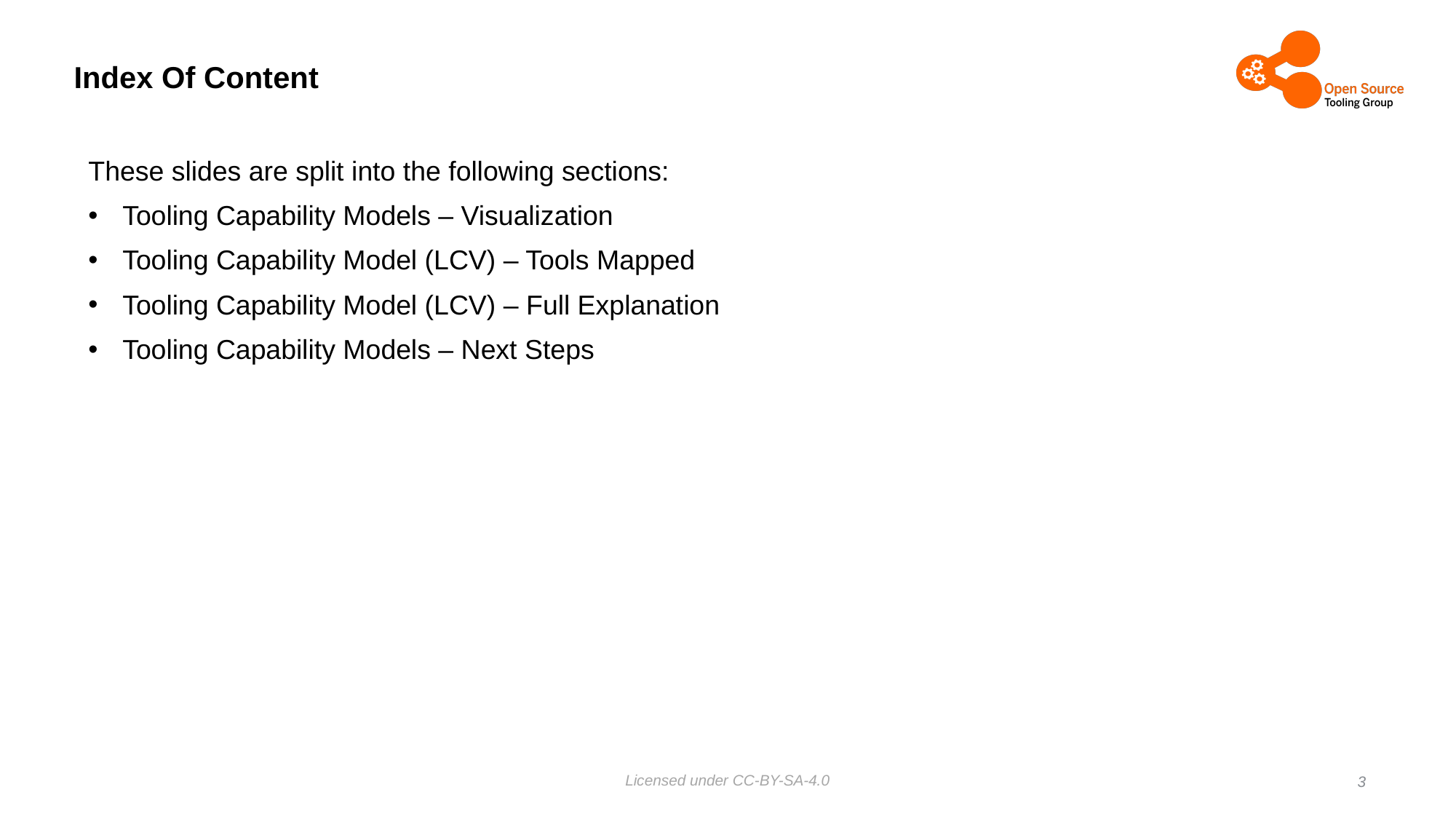

# Index Of Content
These slides are split into the following sections:
Tooling Capability Models – Visualization
Tooling Capability Model (LCV) – Tools Mapped
Tooling Capability Model (LCV) – Full Explanation
Tooling Capability Models – Next Steps
3